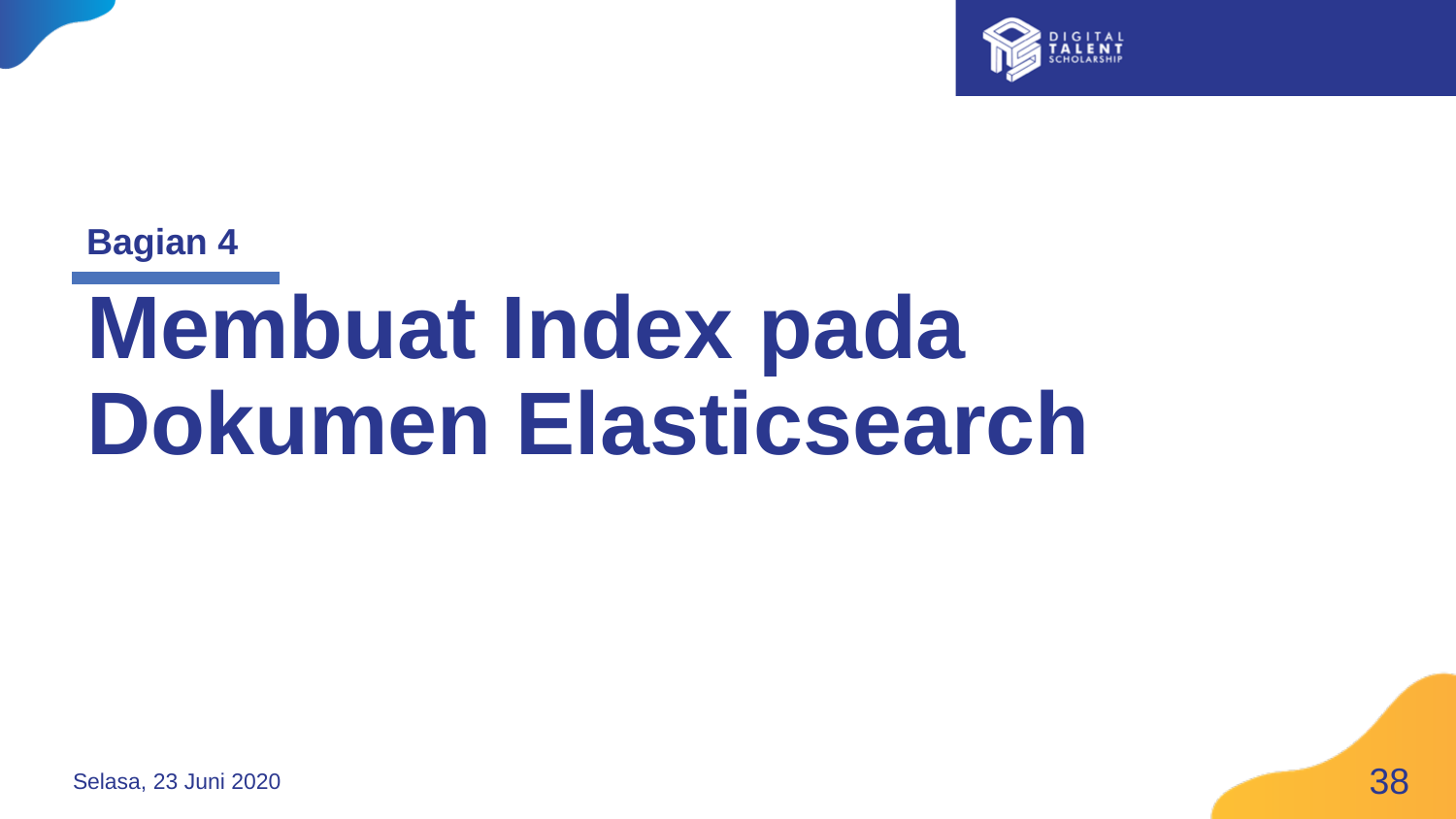

Bagian 4
Membuat Index pada Dokumen Elasticsearch
38
Selasa, 23 Juni 2020